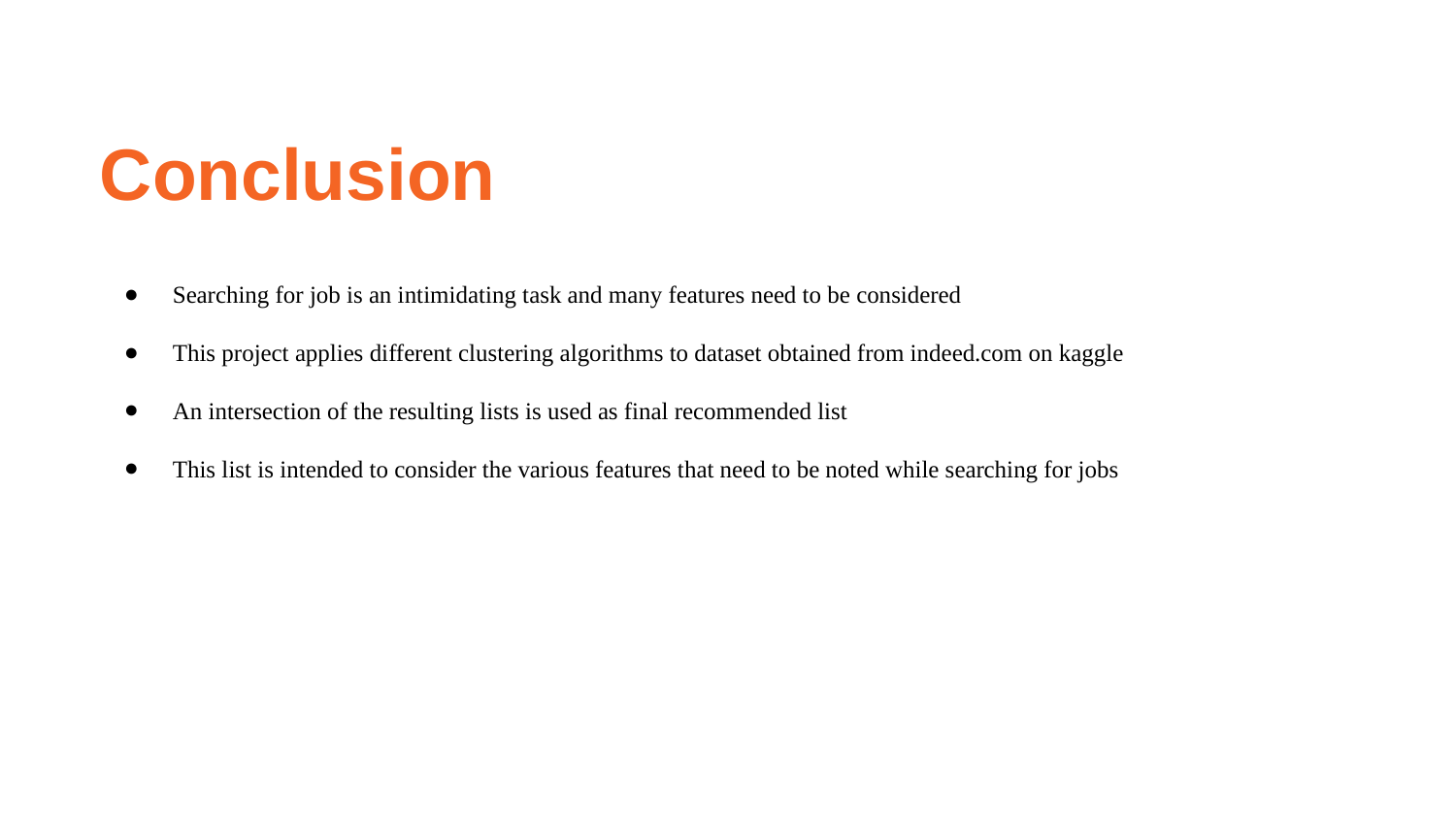

Conclusion
Searching for job is an intimidating task and many features need to be considered
This project applies different clustering algorithms to dataset obtained from indeed.com on kaggle
An intersection of the resulting lists is used as final recommended list
This list is intended to consider the various features that need to be noted while searching for jobs